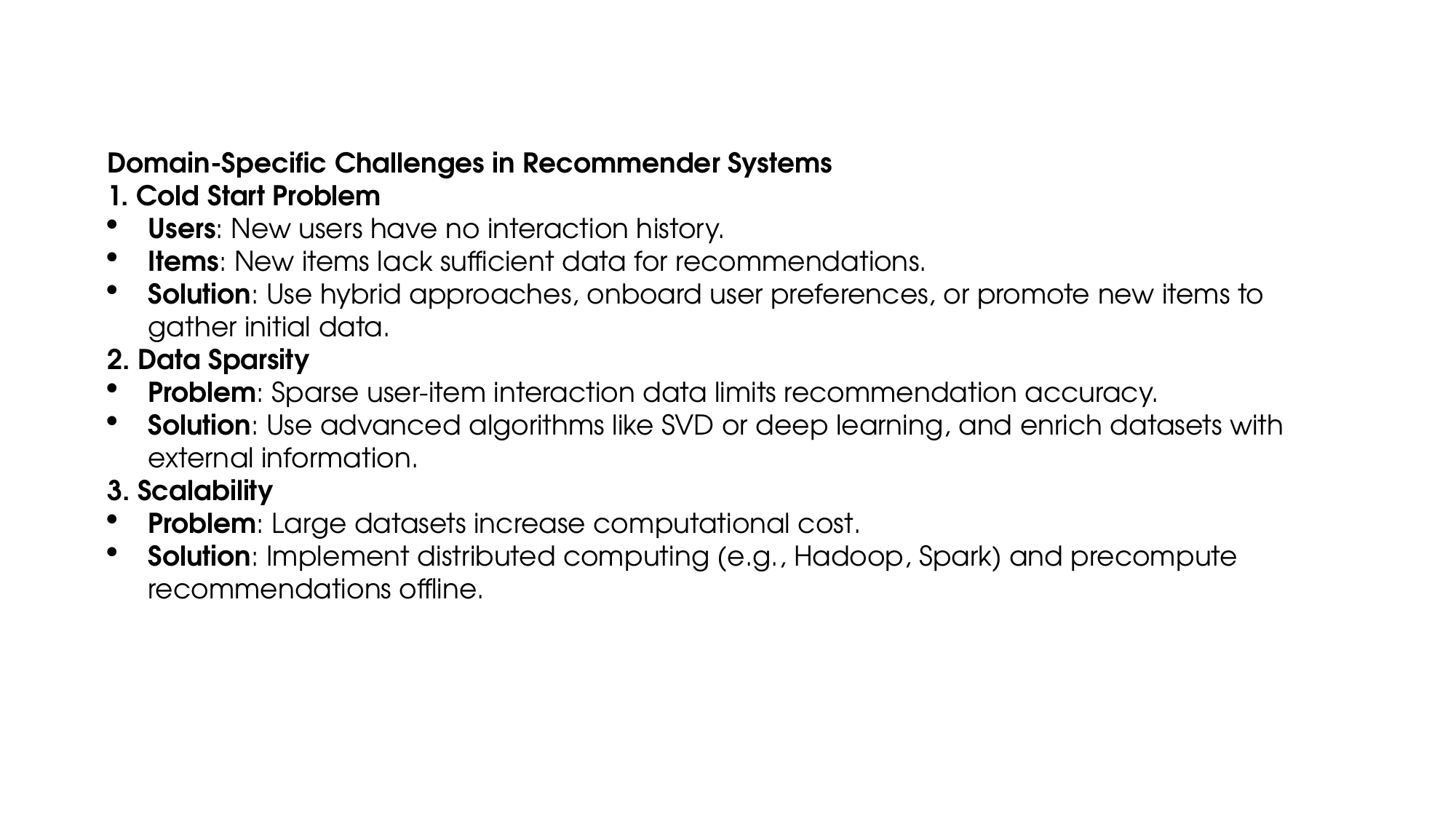

Domain-Specific Challenges in Recommender Systems
1. Cold Start Problem
Users: New users have no interaction history.
Items: New items lack sufficient data for recommendations.
Solution: Use hybrid approaches, onboard user preferences, or promote new items to gather initial data.
2. Data Sparsity
Problem: Sparse user-item interaction data limits recommendation accuracy.
Solution: Use advanced algorithms like SVD or deep learning, and enrich datasets with external information.
3. Scalability
Problem: Large datasets increase computational cost.
Solution: Implement distributed computing (e.g., Hadoop, Spark) and precompute recommendations offline.